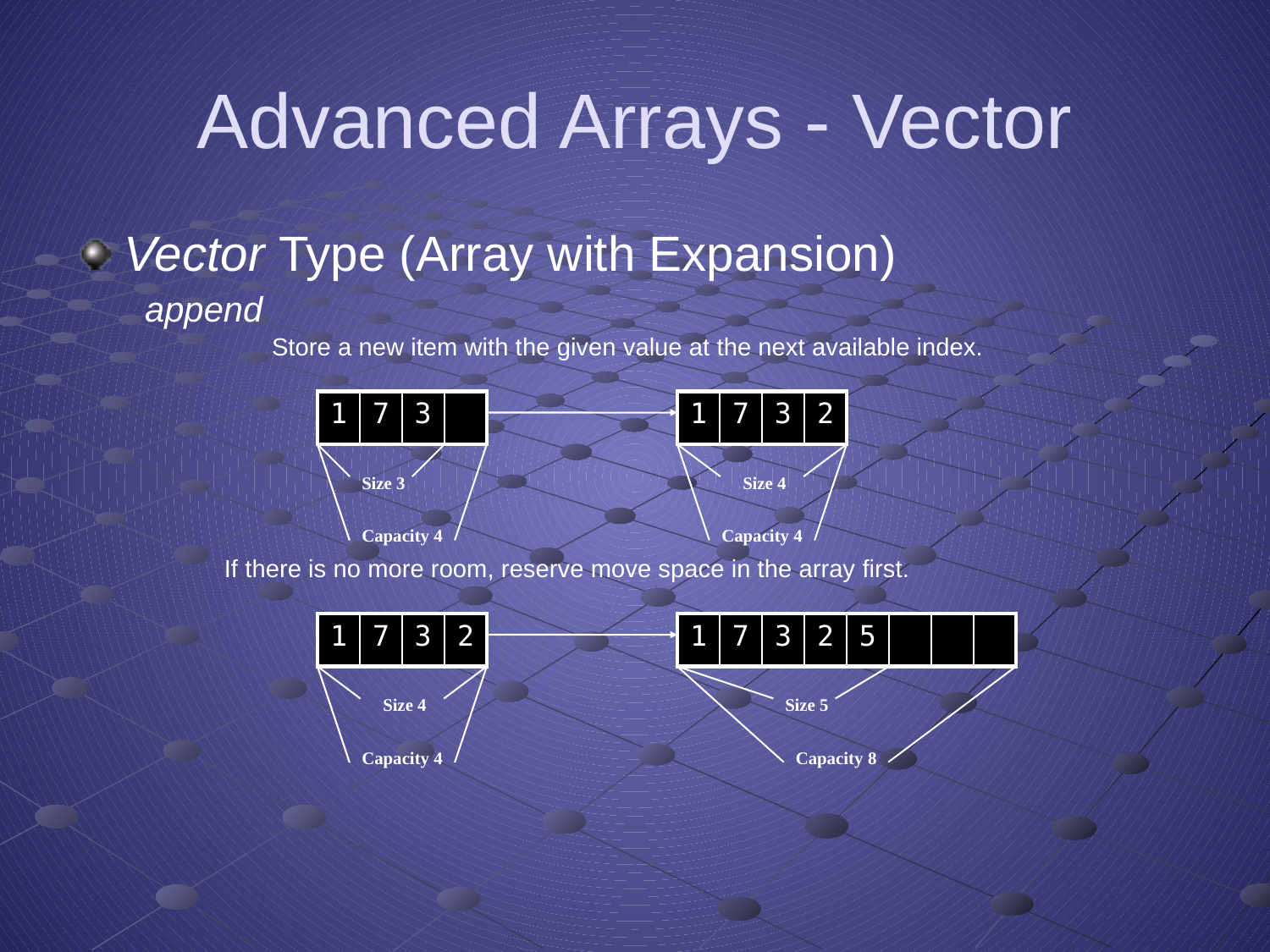

# Advanced Arrays - Vector
Vector Type (Array with Expansion)
	append
		Store a new item with the given value at the next available index.
| 1 | 7 | 3 |  |
| --- | --- | --- | --- |
| 1 | 7 | 3 | 2 |
| --- | --- | --- | --- |

Size 3
Size 4
Capacity 4
Capacity 4
If there is no more room, reserve move space in the array first.
| 1 | 7 | 3 | 2 |
| --- | --- | --- | --- |
| 1 | 7 | 3 | 2 | 5 |  |  |  |
| --- | --- | --- | --- | --- | --- | --- | --- |

Size 4
Size 5
Capacity 4
Capacity 8